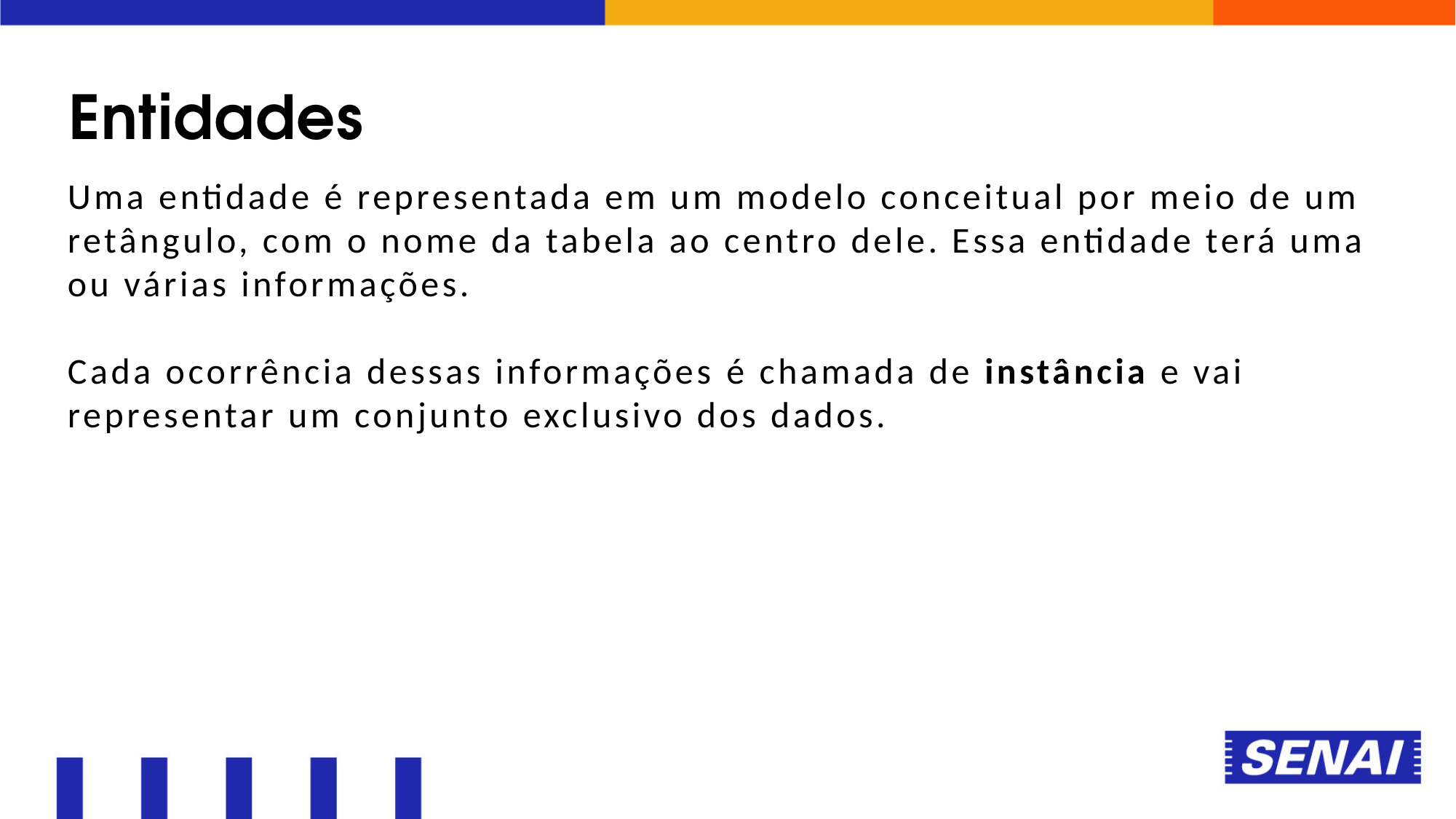

Entidades
Uma entidade é representada em um modelo conceitual por meio de um
retângulo, com o nome da tabela ao centro dele. Essa entidade terá uma
ou várias informações.

Cada ocorrência dessas informações é chamada de instância e vai representar um conjunto exclusivo dos dados.